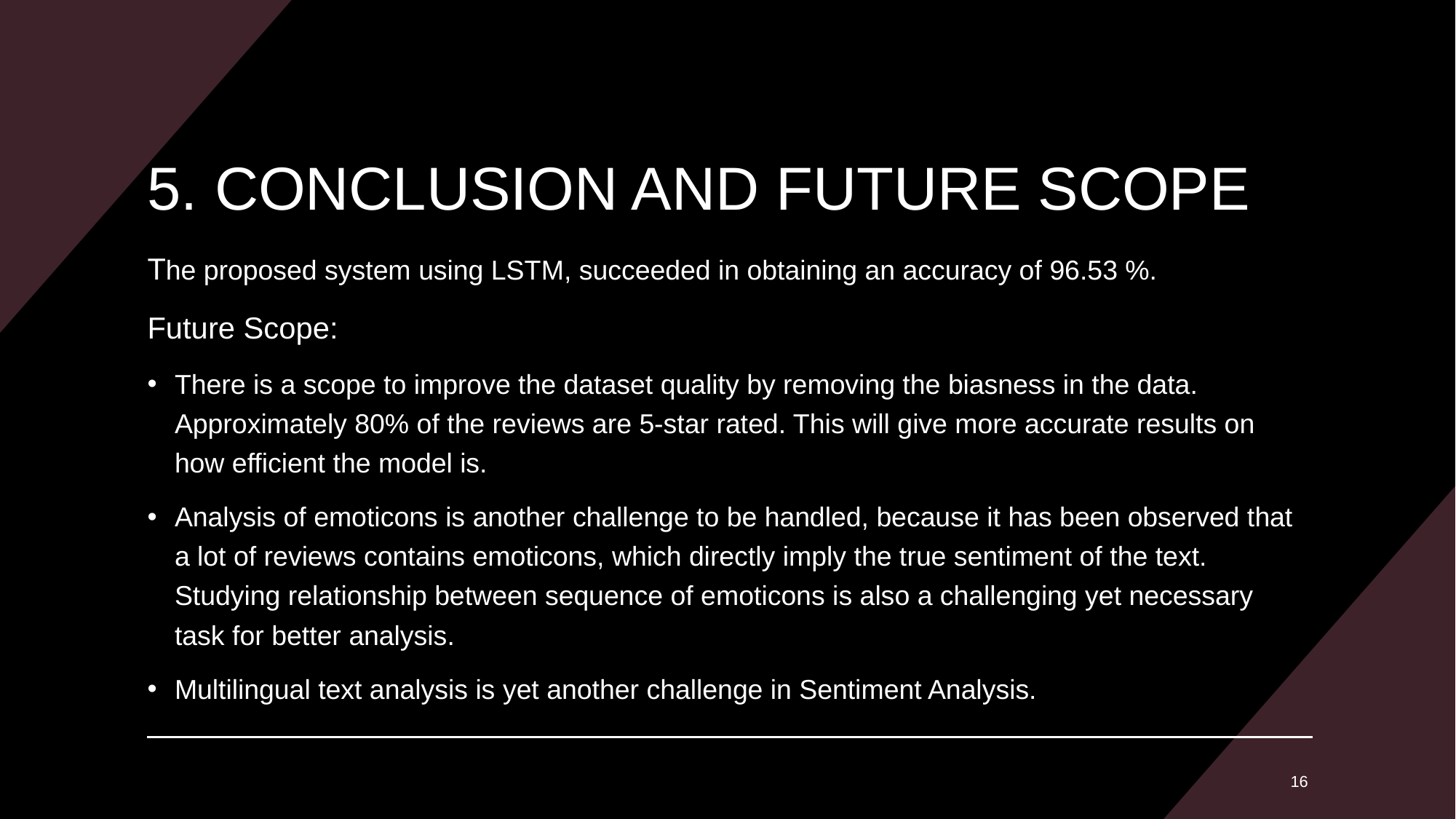

# 5. CONCLUSION AND FUTURE SCOPE
The proposed system using LSTM, succeeded in obtaining an accuracy of 96.53 %.
Future Scope:
There is a scope to improve the dataset quality by removing the biasness in the data. Approximately 80% of the reviews are 5-star rated. This will give more accurate results on how efficient the model is.
Analysis of emoticons is another challenge to be handled, because it has been observed that a lot of reviews contains emoticons, which directly imply the true sentiment of the text. Studying relationship between sequence of emoticons is also a challenging yet necessary task for better analysis.
Multilingual text analysis is yet another challenge in Sentiment Analysis.

16